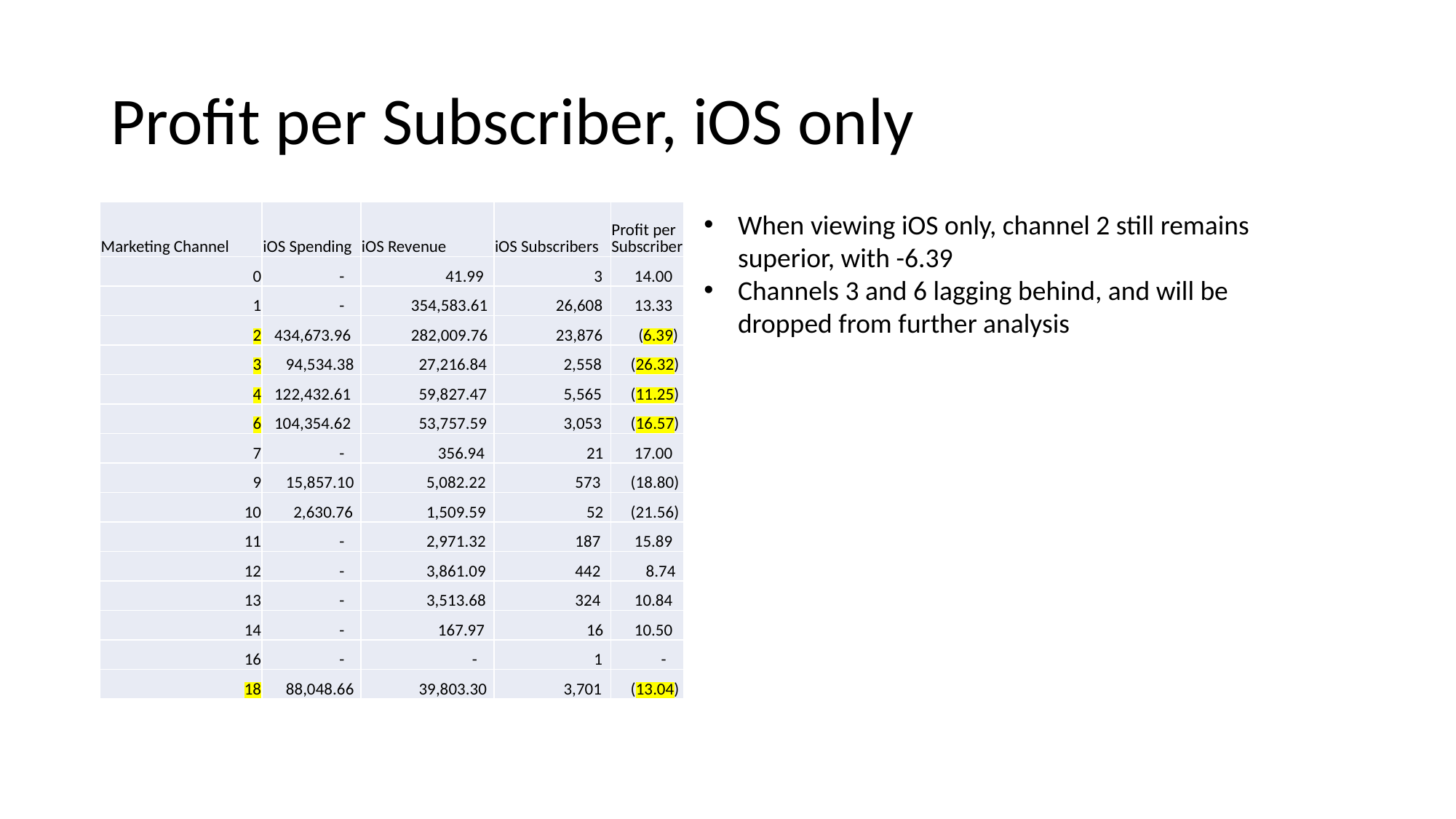

# Profit per Subscriber, iOS only
| Marketing Channel | iOS Spending | iOS Revenue | iOS Subscribers | Profit per Subscriber |
| --- | --- | --- | --- | --- |
| 0 | - | 41.99 | 3 | 14.00 |
| 1 | - | 354,583.61 | 26,608 | 13.33 |
| 2 | 434,673.96 | 282,009.76 | 23,876 | (6.39) |
| 3 | 94,534.38 | 27,216.84 | 2,558 | (26.32) |
| 4 | 122,432.61 | 59,827.47 | 5,565 | (11.25) |
| 6 | 104,354.62 | 53,757.59 | 3,053 | (16.57) |
| 7 | - | 356.94 | 21 | 17.00 |
| 9 | 15,857.10 | 5,082.22 | 573 | (18.80) |
| 10 | 2,630.76 | 1,509.59 | 52 | (21.56) |
| 11 | - | 2,971.32 | 187 | 15.89 |
| 12 | - | 3,861.09 | 442 | 8.74 |
| 13 | - | 3,513.68 | 324 | 10.84 |
| 14 | - | 167.97 | 16 | 10.50 |
| 16 | - | - | 1 | - |
| 18 | 88,048.66 | 39,803.30 | 3,701 | (13.04) |
When viewing iOS only, channel 2 still remains superior, with -6.39
Channels 3 and 6 lagging behind, and will be dropped from further analysis